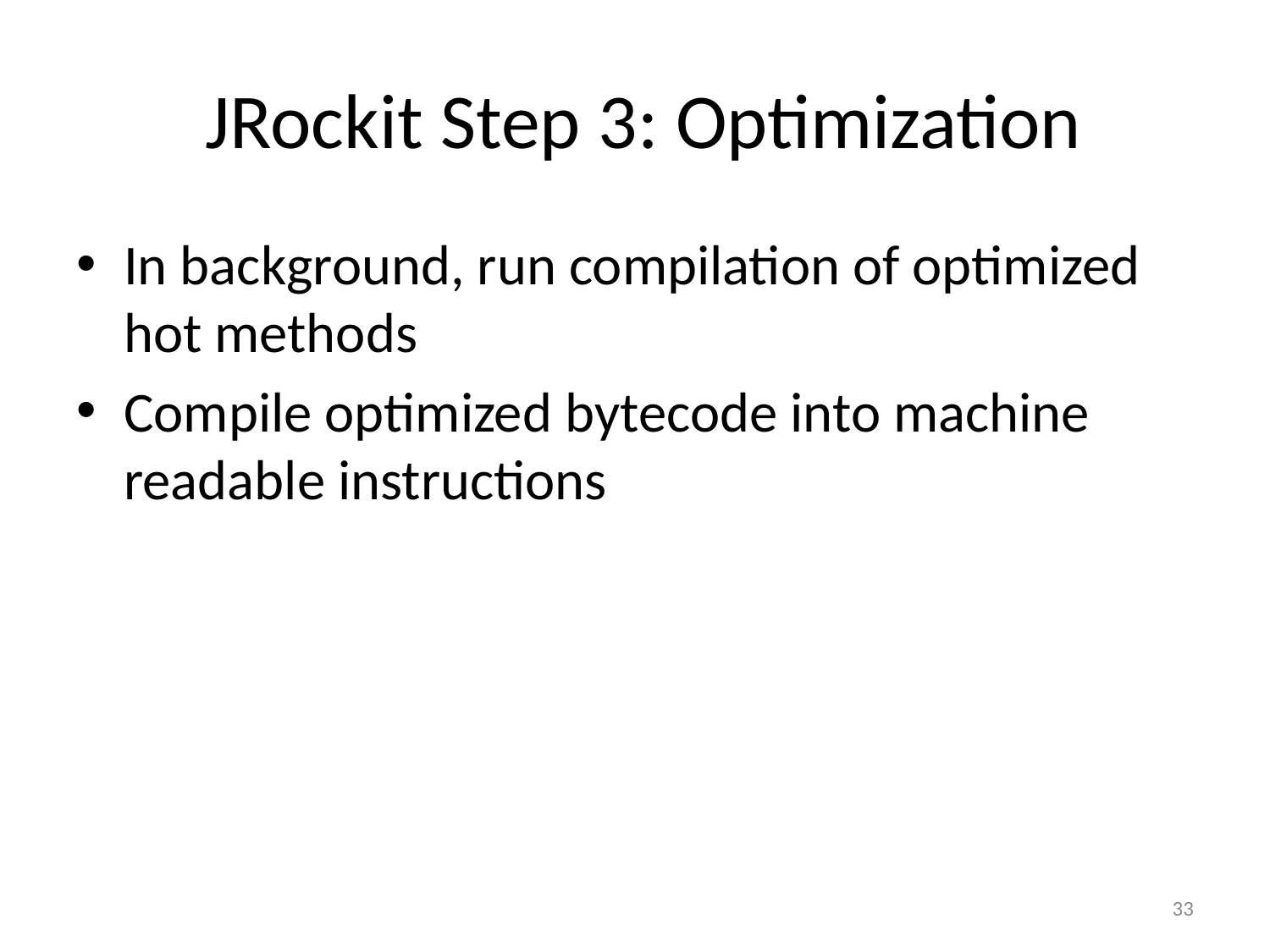

# JRockit Step 3: Optimization
In background, run compilation of optimized hot methods
Compile optimized bytecode into machine readable instructions

33